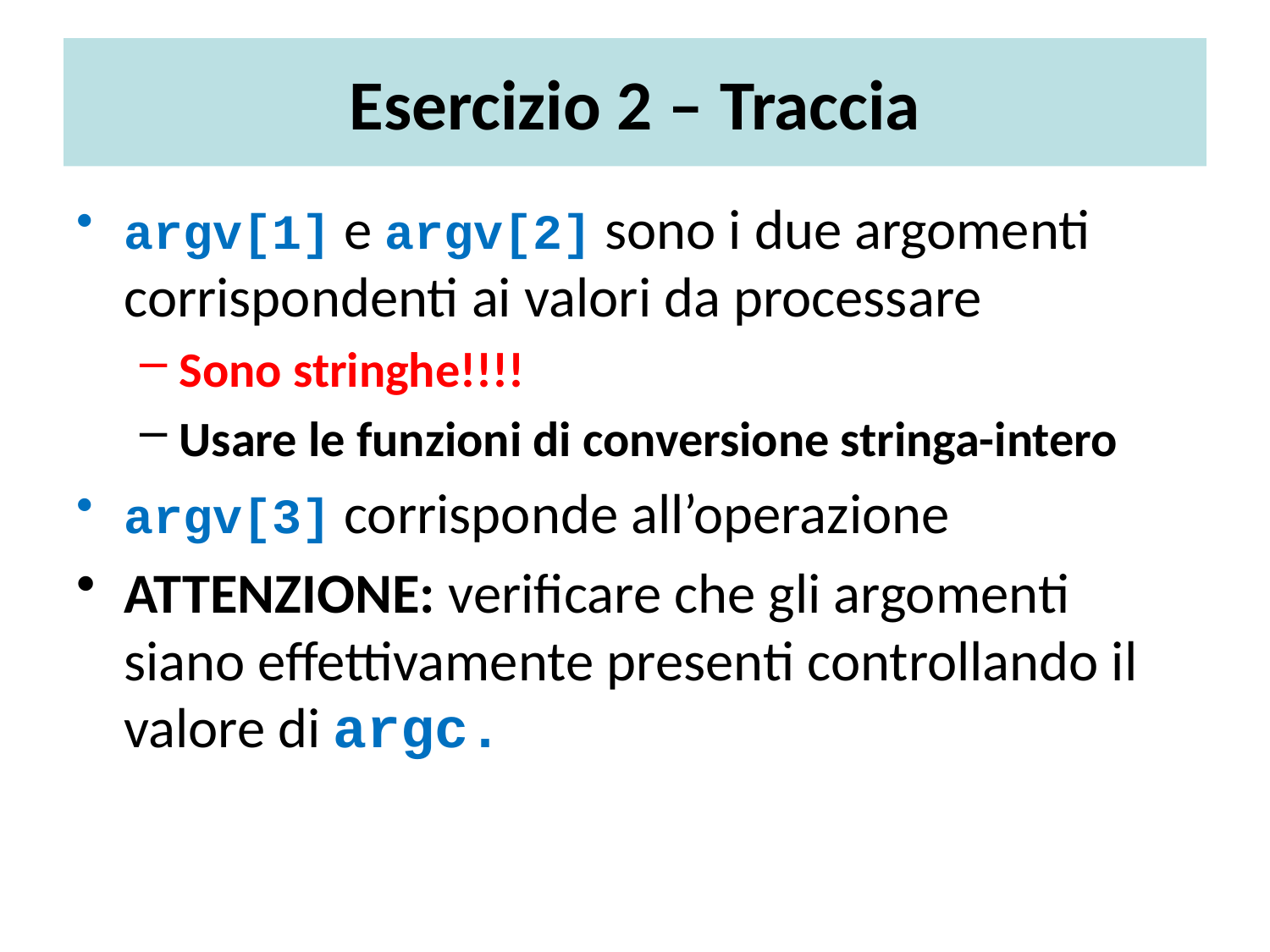

# Esercizio 2 – Traccia
argv[1] e argv[2] sono i due argomenti corrispondenti ai valori da processare
Sono stringhe!!!!
Usare le funzioni di conversione stringa-intero
argv[3] corrisponde all’operazione
ATTENZIONE: verificare che gli argomenti siano effettivamente presenti controllando il valore di argc.